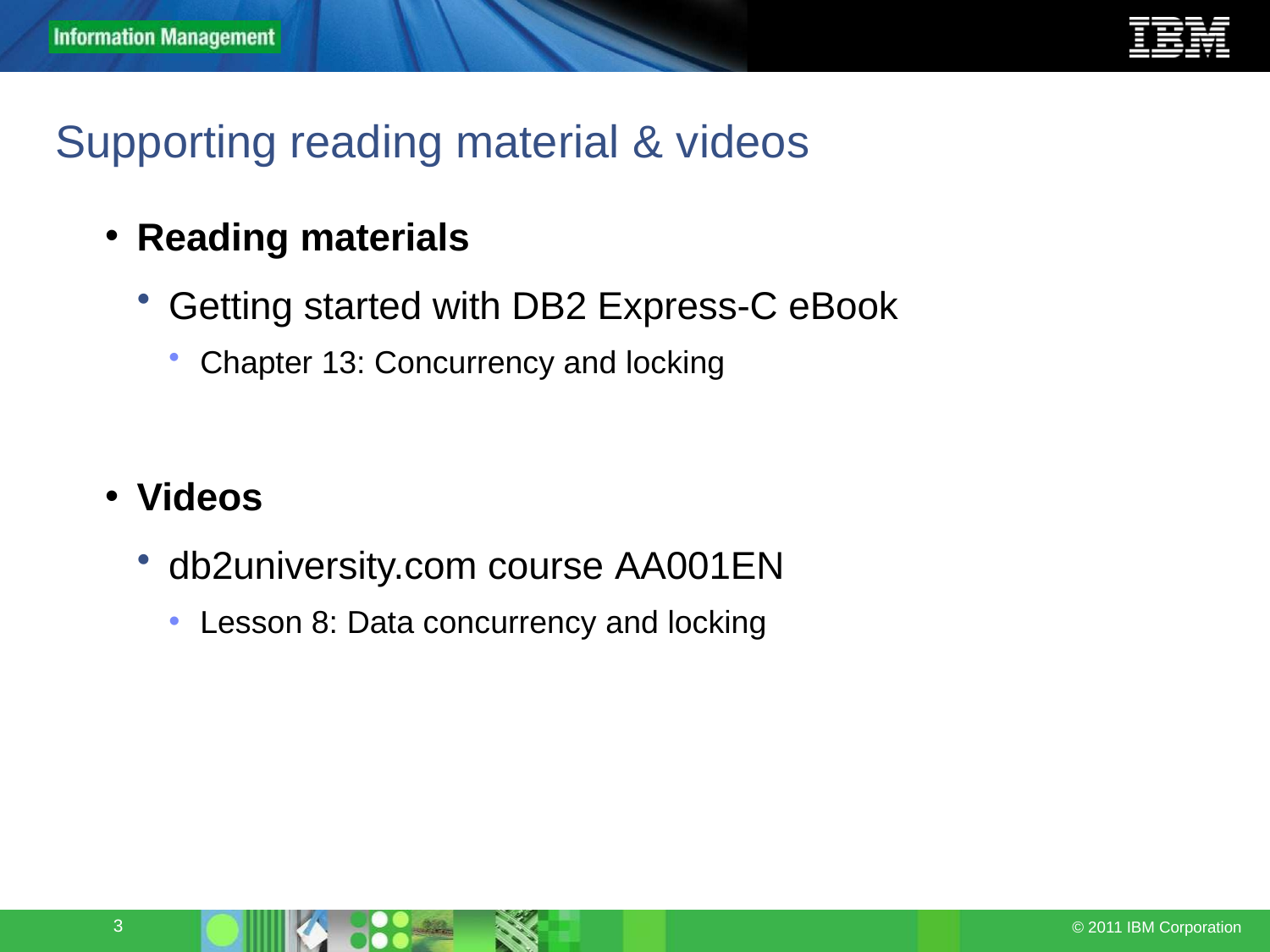

# Supporting reading material & videos
Reading materials
Getting started with DB2 Express-C eBook
Chapter 13: Concurrency and locking

Videos
db2university.com course AA001EN
Lesson 8: Data concurrency and locking
3
© 2011 IBM Corporation